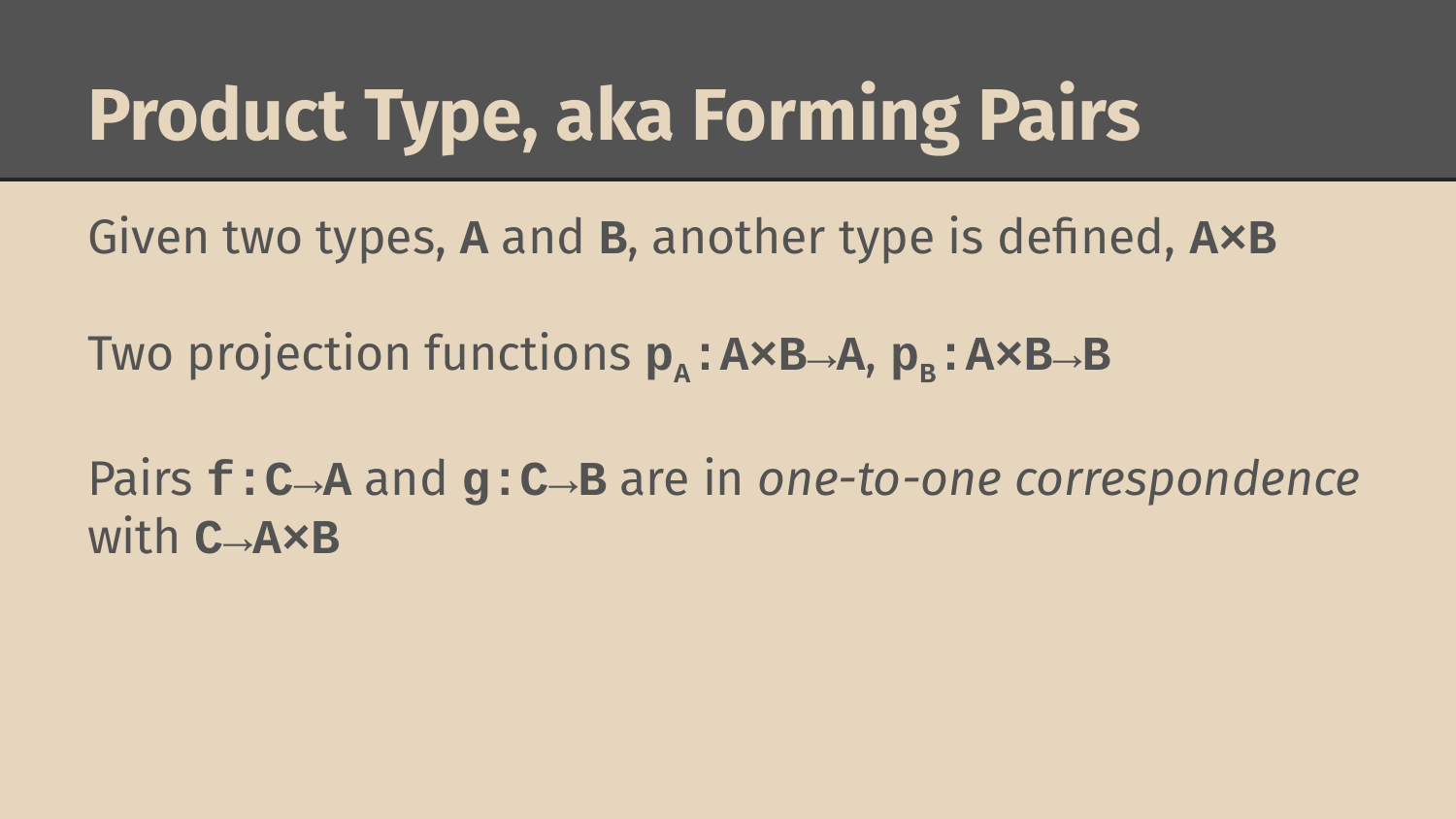

# Product Type, aka Forming Pairs
Given two types, A and B, another type is defined, A×B

Two projection functions pA:A×B→A, pB:A×B→B

Pairs f:C→A and g:C→B are in one-to-one correspondence with C→A×B